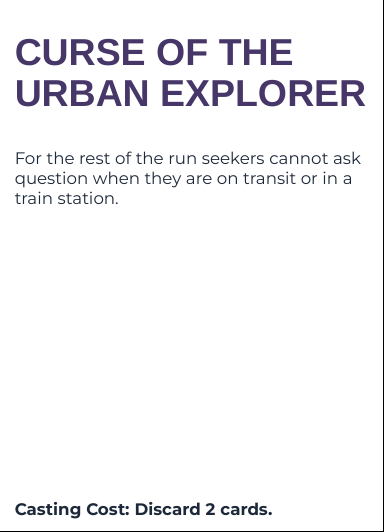

# CURSE OF THE URBAN EXPLORER
For the rest of the run seekers cannot ask question when they are on transit or in a train station.
Casting Cost: Discard 2 cards.